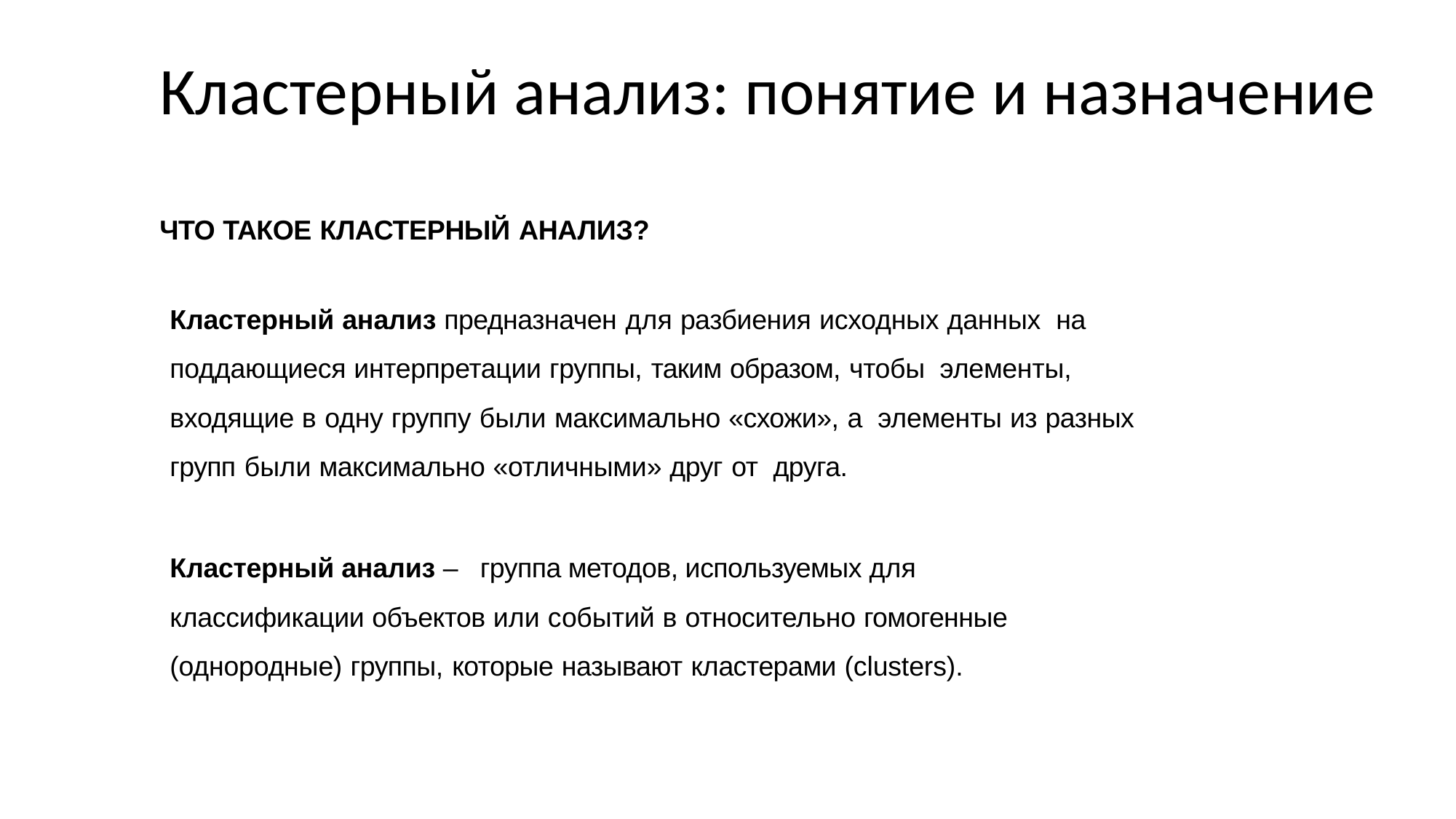

# Кластерный анализ: понятие и назначение
ЧТО ТАКОЕ КЛАСТЕРНЫЙ АНАЛИЗ?

Кластерный анализ предназначен для разбиения исходных данных  на поддающиеся интерпретации группы, таким образом, чтобы  элементы, входящие в одну группу были максимально «схожи», а  элементы из разных групп были максимально «отличными» друг от  друга.

Кластерный анализ – группа методов, используемых для  классификации объектов или событий в относительно гомогенные  (однородные) группы, которые называют кластерами (clusters).